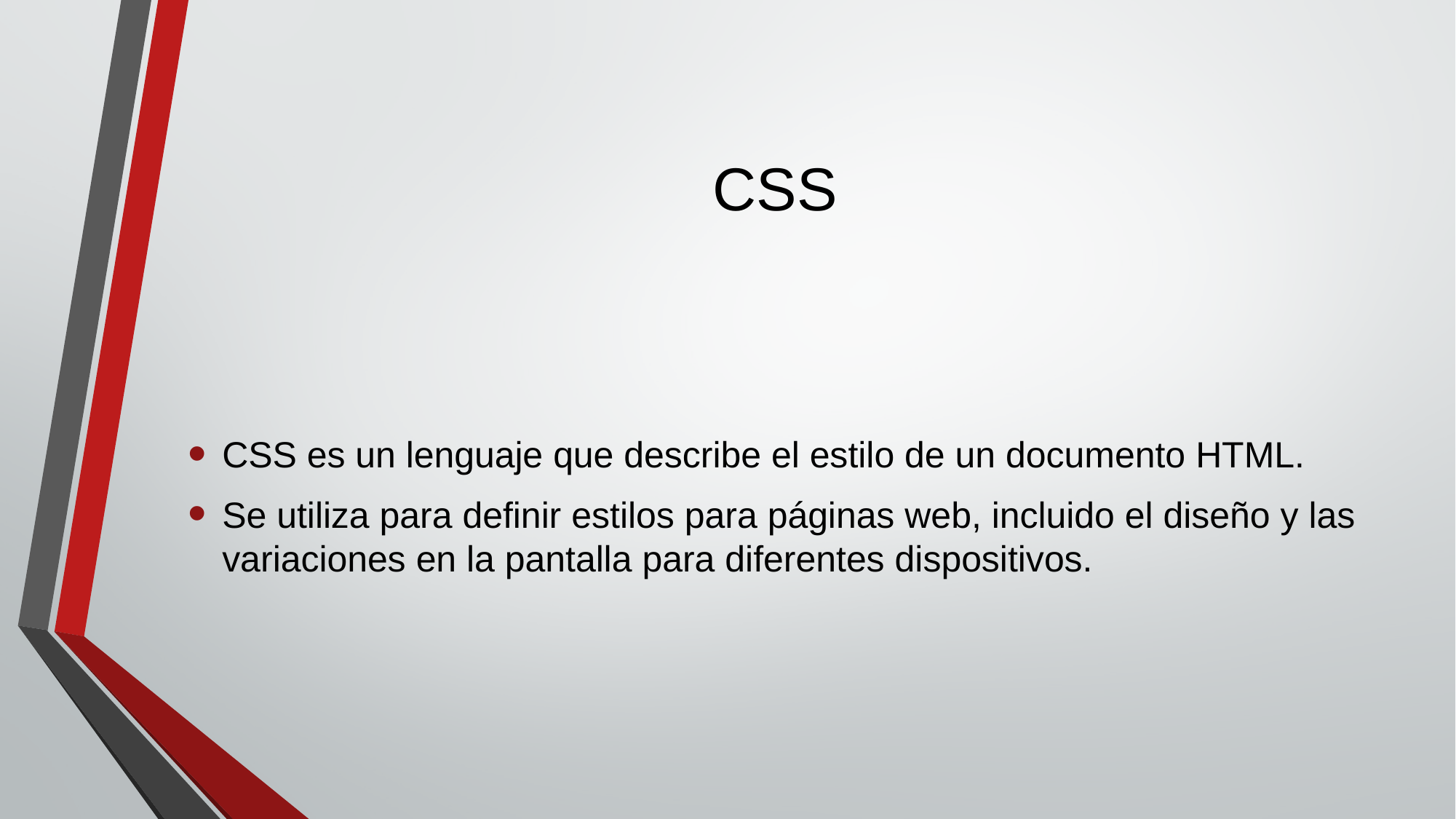

# CSS
CSS es un lenguaje que describe el estilo de un documento HTML.
Se utiliza para definir estilos para páginas web, incluido el diseño y las variaciones en la pantalla para diferentes dispositivos.